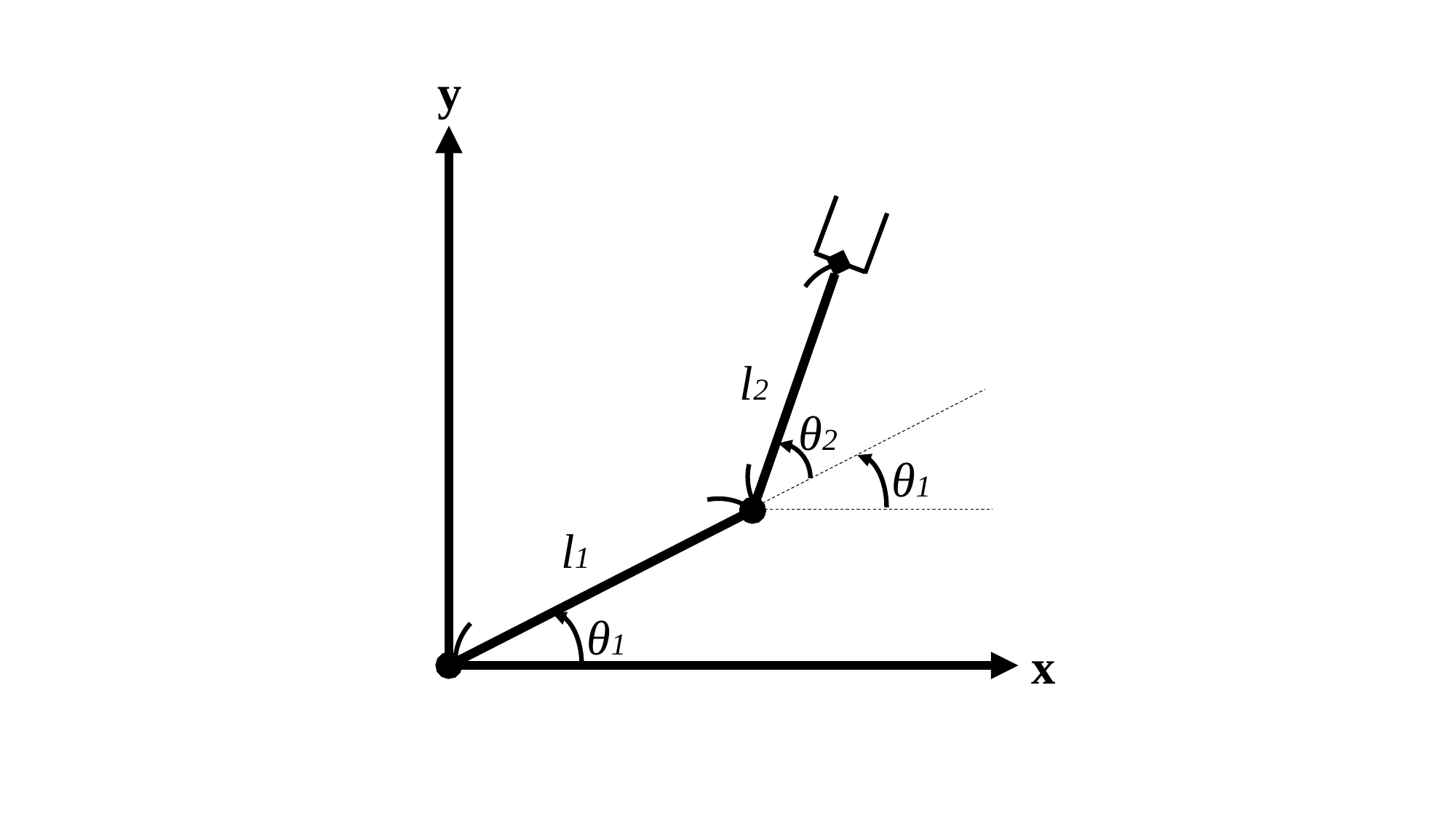

y

l2
θ2

l1
θ1

x
θ1